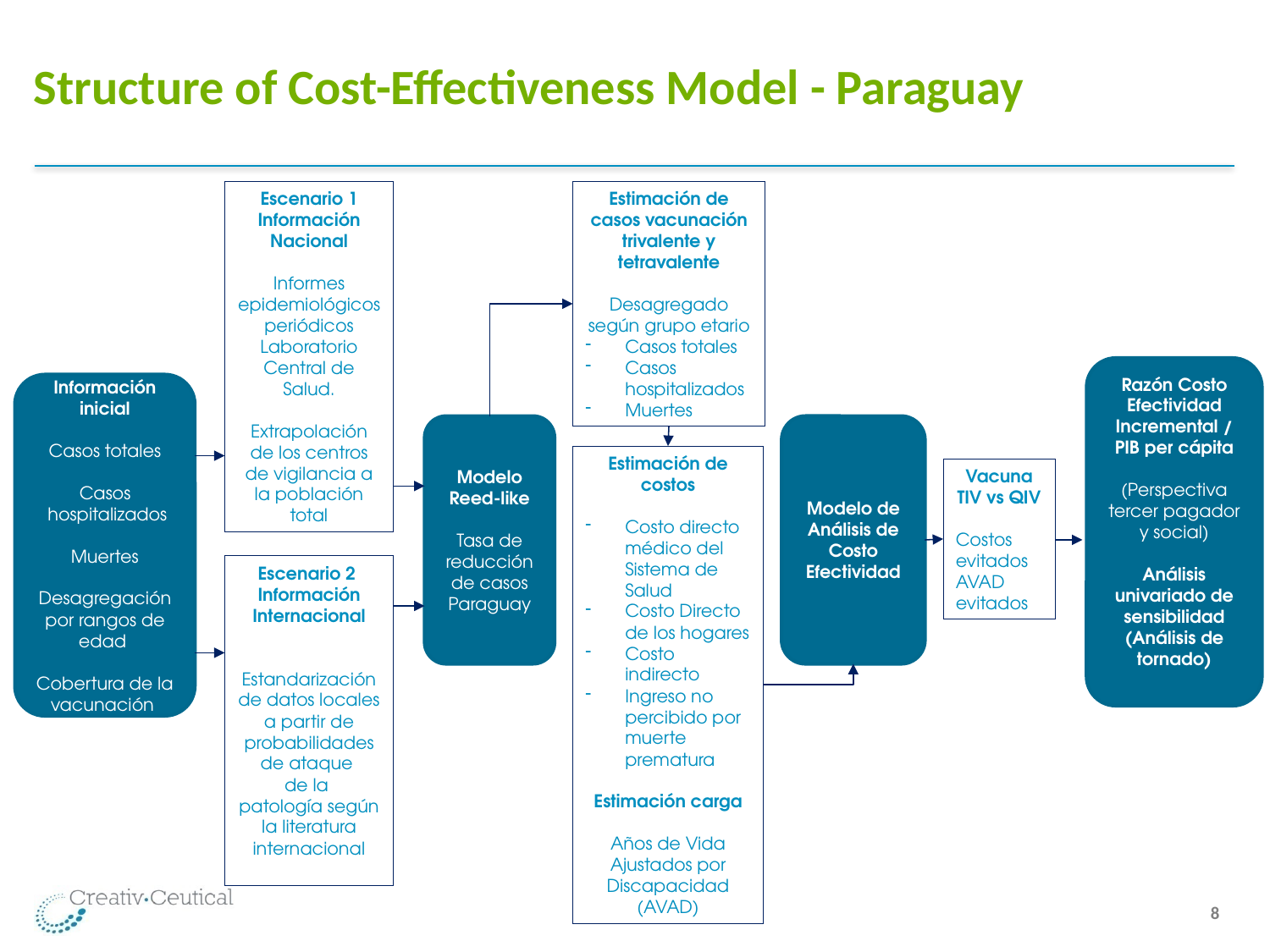

# Structure of Cost-Effectiveness Model - Paraguay
Escenario 1 Información Nacional

Informes epidemiológicos periódicos Laboratorio Central de Salud.

Extrapolación de los centros de vigilancia a la población total
Estimación de casos vacunación trivalente y tetravalente

Desagregado según grupo etario
Casos totales
Casos hospitalizados
Muertes
Razón Costo Efectividad Incremental / PIB per cápita

(Perspectiva tercer pagador y social)

Análisis univariado de sensibilidad
(Análisis de tornado)

Información inicial

Casos totales

Casos
 hospitalizados

Muertes

Desagregación por rangos de edad

Cobertura de la vacunación
Modelo Reed-like

Tasa de reducción de casos
Paraguay
Modelo de Análisis de Costo Efectividad
Estimación de costos

Costo directo médico del Sistema de Salud
Costo Directo de los hogares
Costo indirecto
Ingreso no percibido por muerte prematura

Estimación carga

Años de Vida Ajustados por Discapacidad (AVAD)
Vacuna TIV vs QIV

Costos evitados
AVAD evitados
Escenario 2  Información Internacional

Estandarización de datos locales a partir de probabilidades de ataque
de la
patología según
la literatura internacional

 8